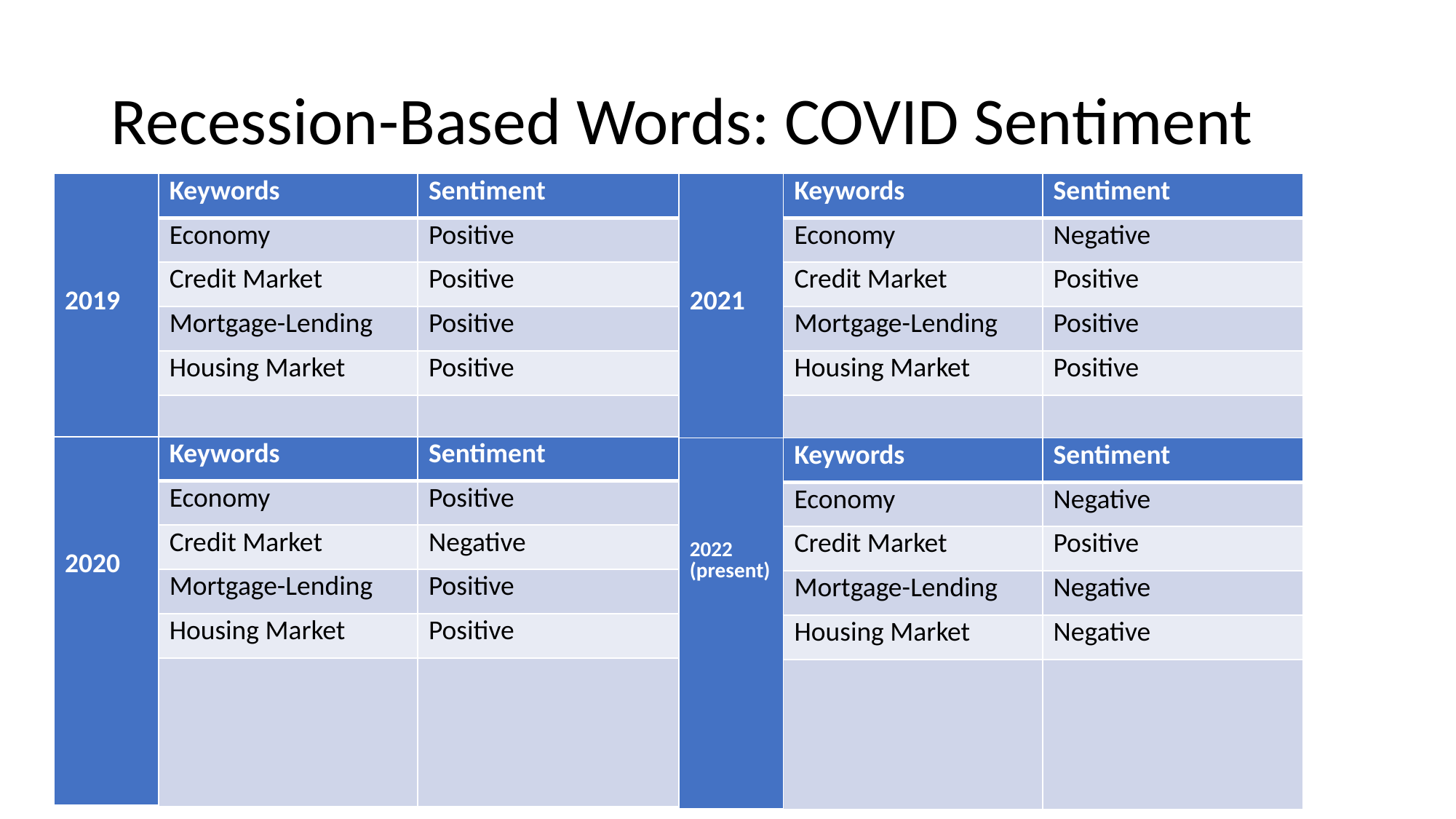

# Recession-Based Words: COVID Sentiment
| 2019 | Keywords | Sentiment |
| --- | --- | --- |
|  | Economy | Positive |
|  | Credit Market | Positive |
|  | Mortgage-Lending | Positive |
|  | Housing Market | Positive |
|  |  |  |
| 2021 | Keywords | Sentiment |
| --- | --- | --- |
|  | Economy | Negative |
|  | Credit Market | Positive |
|  | Mortgage-Lending | Positive |
|  | Housing Market | Positive |
|  |  |  |
| 2020 | Keywords | Sentiment |
| --- | --- | --- |
|  | Economy | Positive |
|  | Credit Market | Negative |
|  | Mortgage-Lending | Positive |
|  | Housing Market | Positive |
|  |  |  |
| 2022 (present) | Keywords | Sentiment |
| --- | --- | --- |
|  | Economy | Negative |
|  | Credit Market | Positive |
|  | Mortgage-Lending | Negative |
|  | Housing Market | Negative |
|  |  |  |